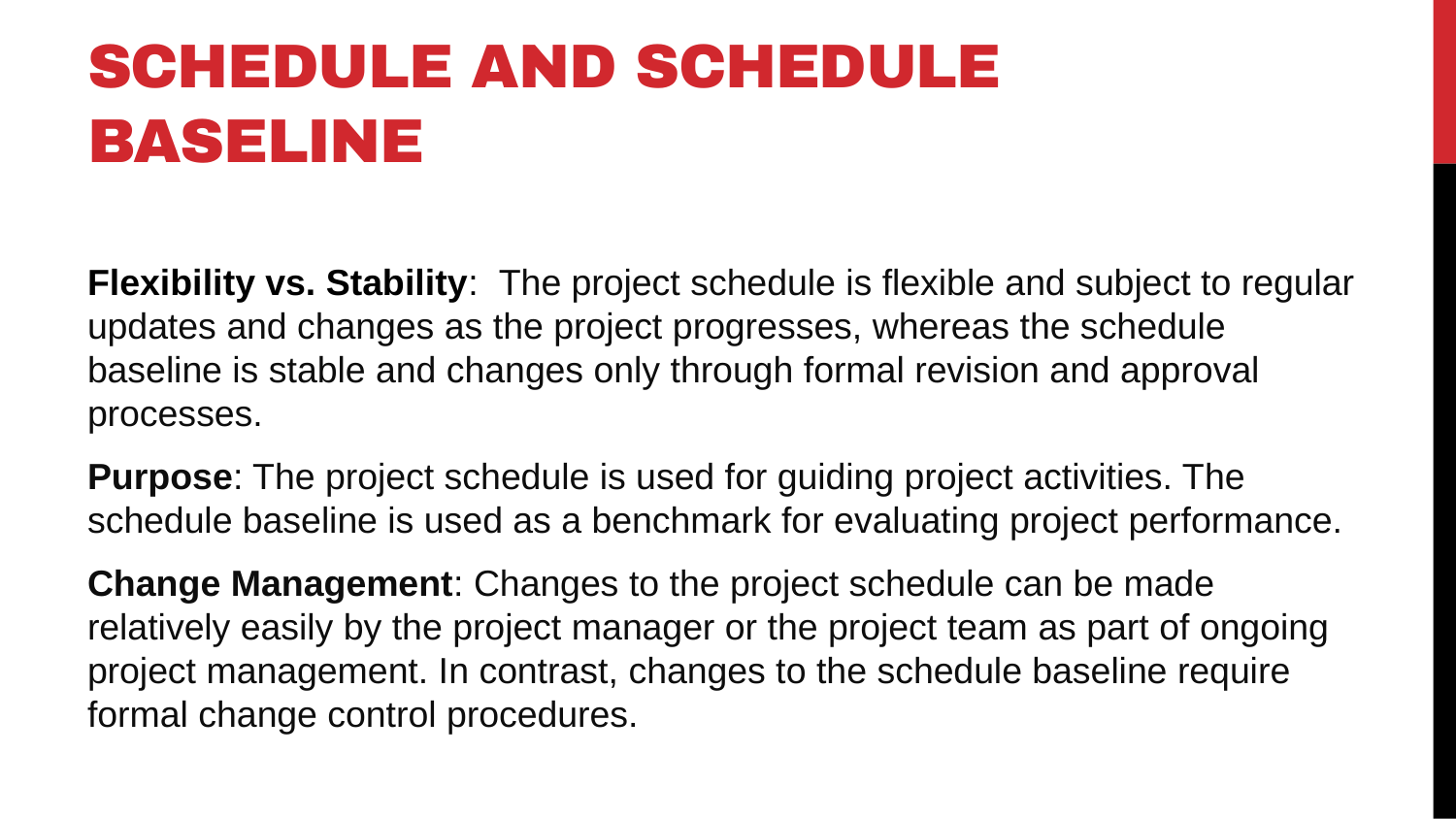

# Schedule and schedule baseline
Flexibility vs. Stability:  The project schedule is flexible and subject to regular updates and changes as the project progresses, whereas the schedule baseline is stable and changes only through formal revision and approval processes.
Purpose: The project schedule is used for guiding project activities. The schedule baseline is used as a benchmark for evaluating project performance.
Change Management: Changes to the project schedule can be made relatively easily by the project manager or the project team as part of ongoing project management. In contrast, changes to the schedule baseline require formal change control procedures.